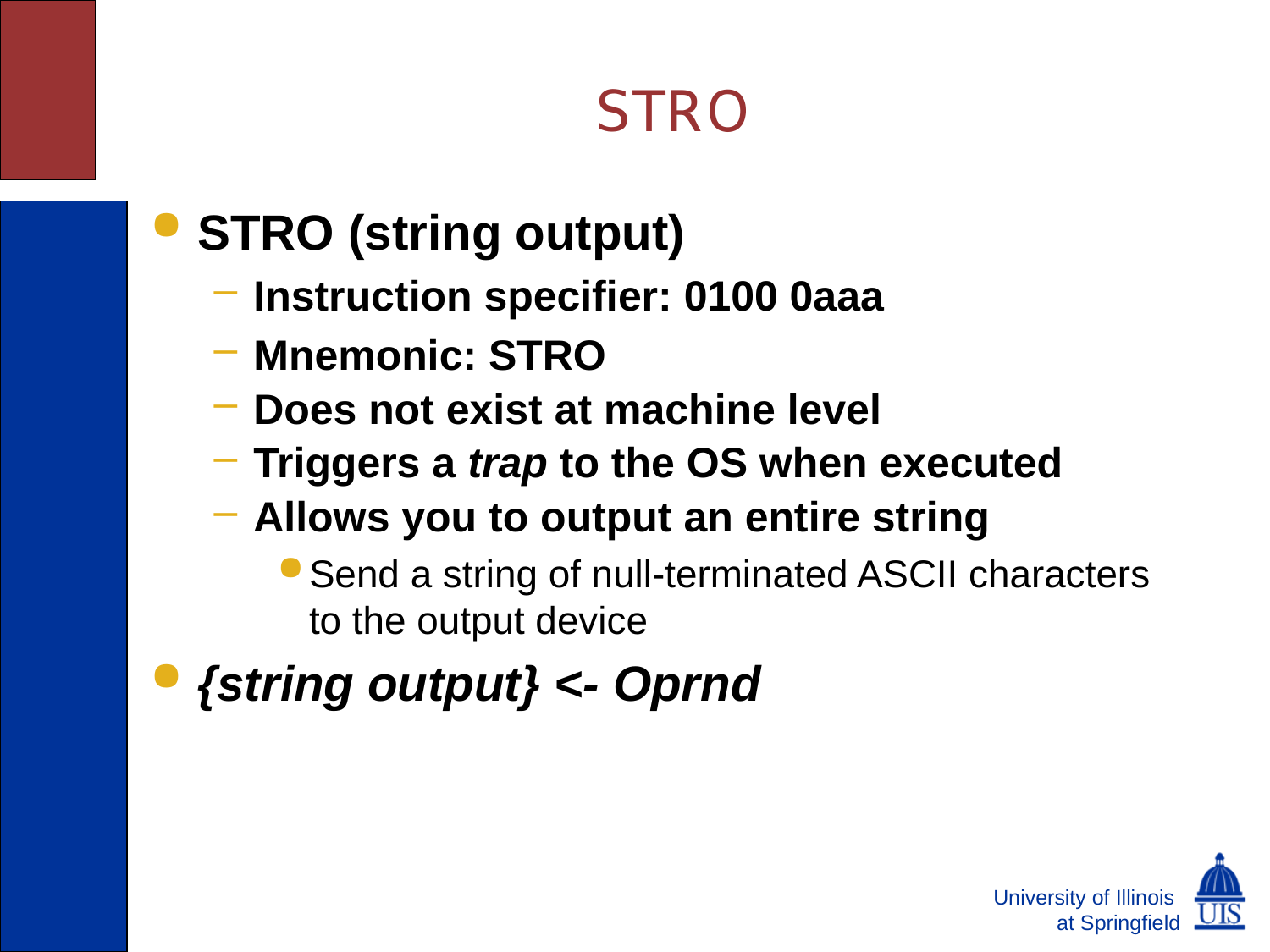

STRO
STRO (string output)
Instruction specifier: 0100 0aaa
Mnemonic: STRO
Does not exist at machine level
Triggers a trap to the OS when executed
Allows you to output an entire string
Send a string of null-terminated ASCII characters to the output device
{string output} <- Oprnd